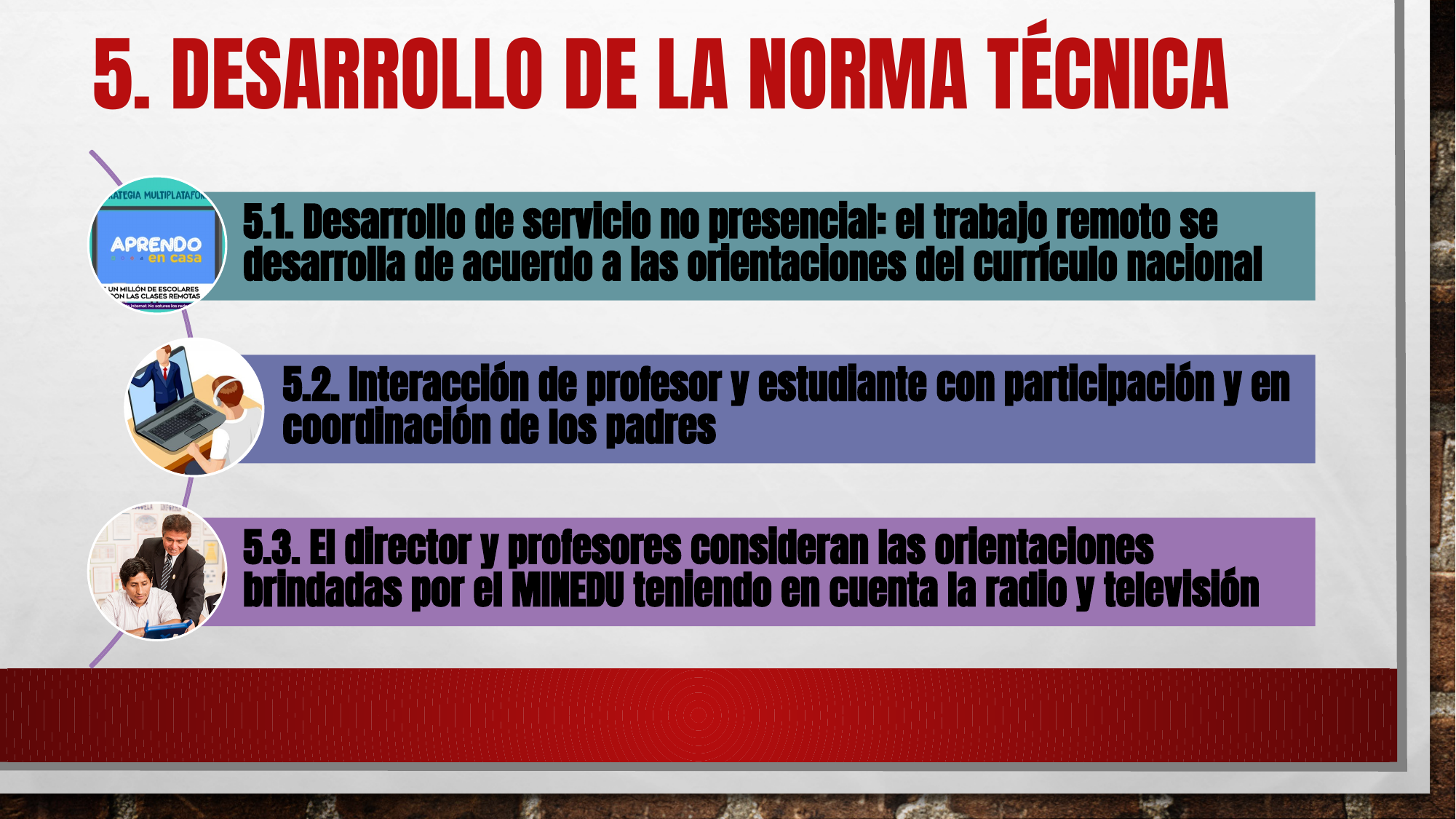

# 5. Desarrollo de la norma técnica
5.1. Desarrollo de servicio no presencial: el trabajo remoto se desarrolla de acuerdo a las orientaciones del currículo nacional
5.2. Interacción de profesor y estudiante con participación y en coordinación de los padres
5.3. El director y profesores consideran las orientaciones brindadas por el MINEDU teniendo en cuenta la radio y televisión